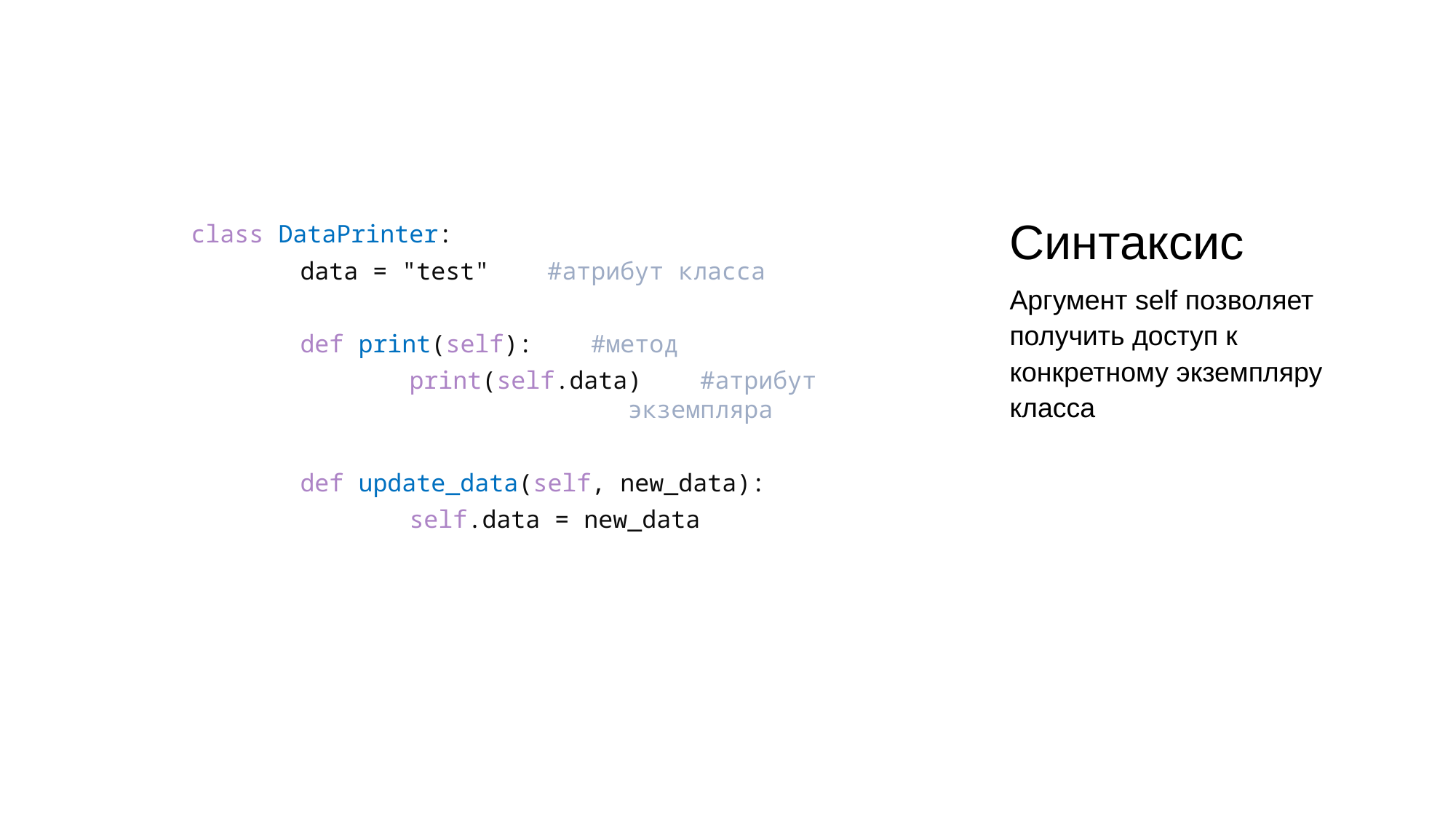

# Синтаксис

	class DataPrinter:
		data = "test"    #атрибут класса

		def print(self):    #метод
			print(self.data)    #атрибут 						экземпляра

		def update_data(self, new_data):
			self.data = new_data
Аргумент self позволяет получить доступ к конкретному экземпляру класса